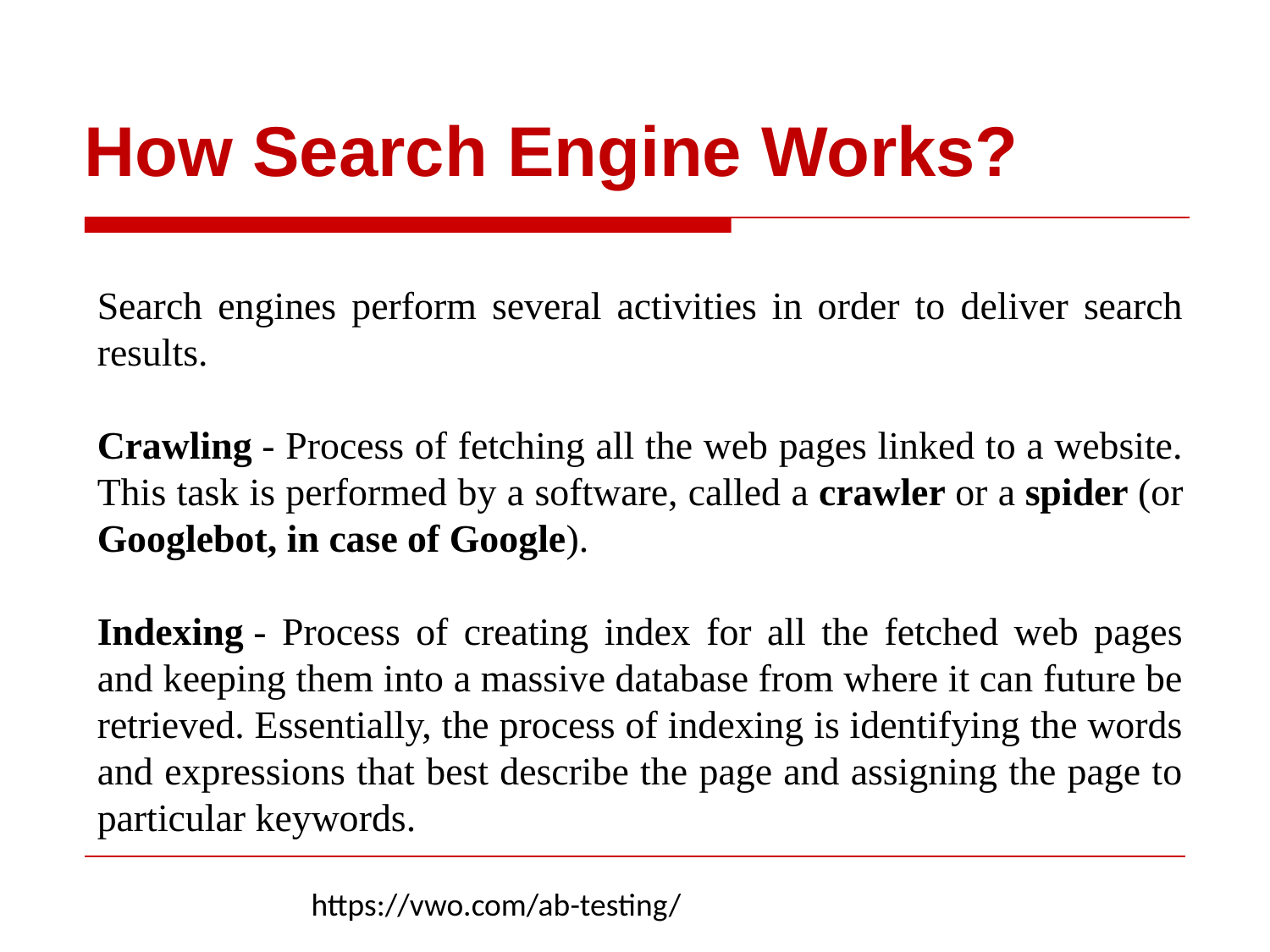

# How Search Engine Works?
Search engines perform several activities in order to deliver search results.

Crawling - Process of fetching all the web pages linked to a website. This task is performed by a software, called a crawler or a spider (or Googlebot, in case of Google).

Indexing - Process of creating index for all the fetched web pages and keeping them into a massive database from where it can future be retrieved. Essentially, the process of indexing is identifying the words and expressions that best describe the page and assigning the page to particular keywords.
https://vwo.com/ab-testing/